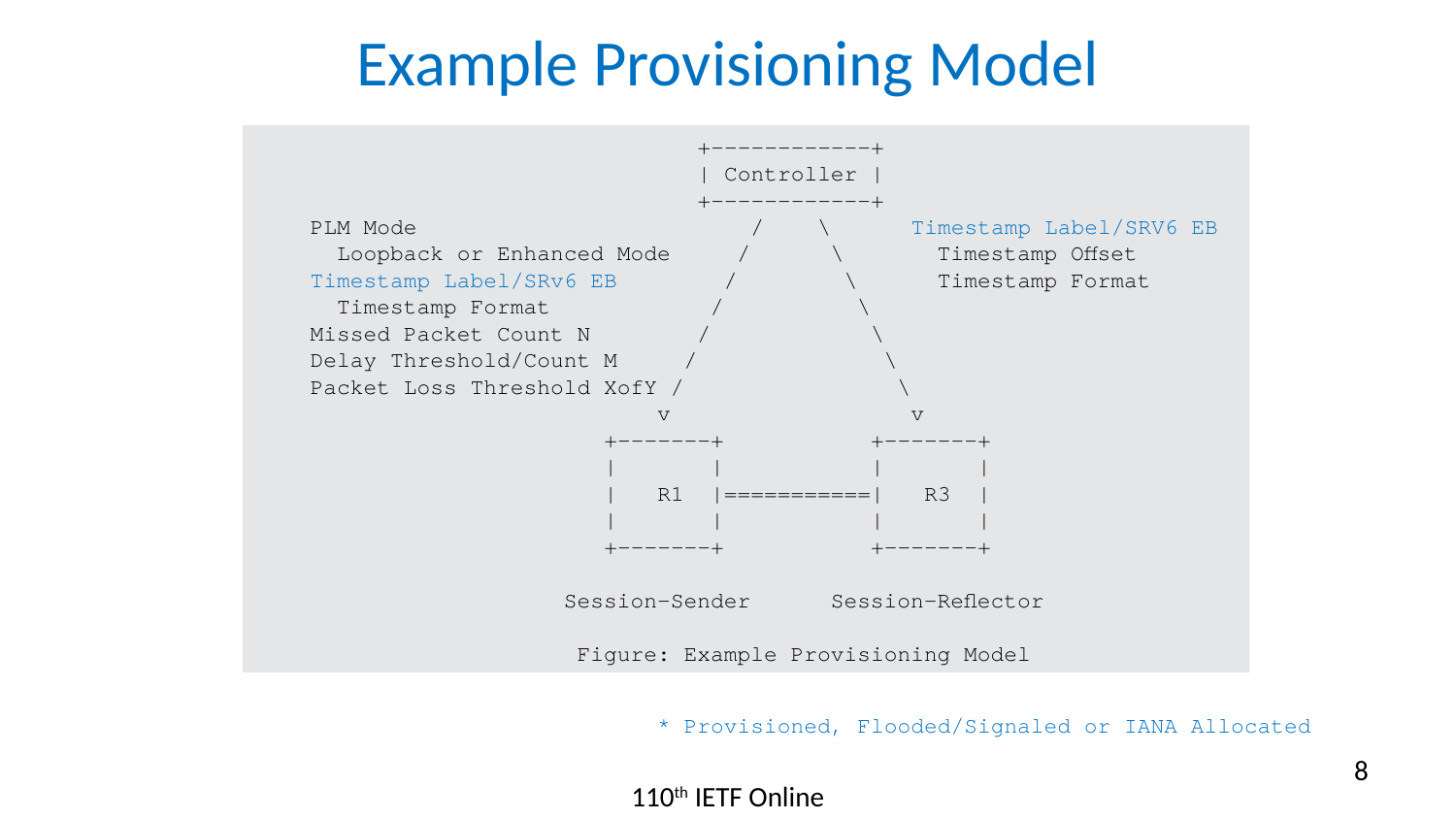

# Example Provisioning Model
                                 +------------+
                                 | Controller |
                                 +------------+
    PLM Mode                         /    \      Timestamp Label/SRV6 EB
      Loopback or Enhanced Mode     /      \       Timestamp Offset
    Timestamp Label/SRv6 EB        /        \      Timestamp Format
      Timestamp Format            /          \
    Missed Packet Count N        /            \
    Delay Threshold/Count M     /              \
    Packet Loss Threshold XofY /                \
                              v                  v
                          +-------+           +-------+
                          |       |           |       |
                          |   R1  |===========|   R3  |
                          |       |           |       |
                          +-------+           +-------+

                       Session-Sender      Session-Reflector

                        Figure: Example Provisioning Model
* Provisioned, Flooded/Signaled or IANA Allocated
8
110th IETF Online